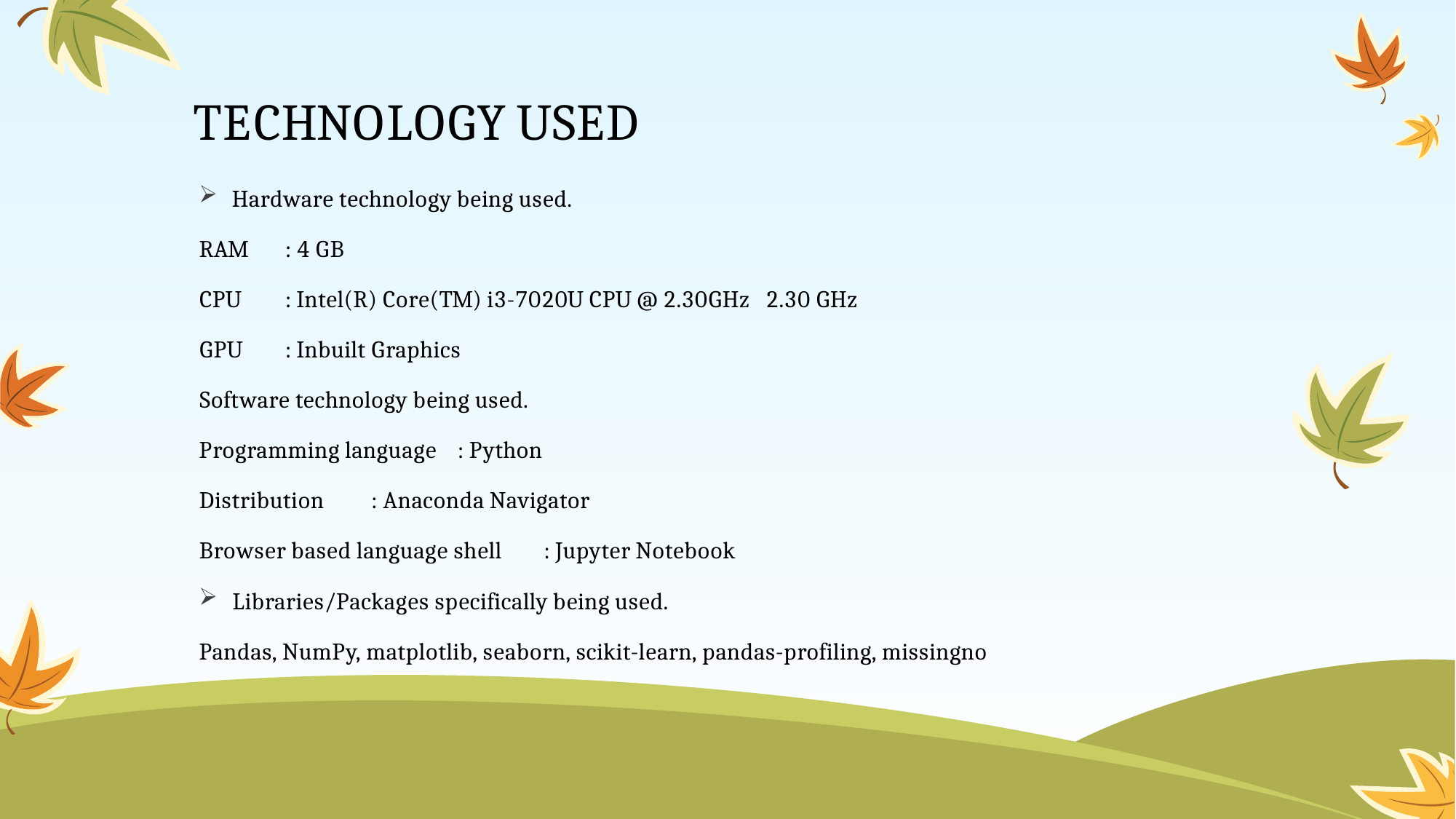

# TECHNOLOGY USED
 Hardware technology being used.
RAM 	: 4 GB
CPU 	: Intel(R) Core(TM) i3-7020U CPU @ 2.30GHz   2.30 GHz
GPU 	: Inbuilt Graphics
Software technology being used.
Programming language 		: Python
Distribution 			: Anaconda Navigator
Browser based language shell 		: Jupyter Notebook
 Libraries/Packages specifically being used.
Pandas, NumPy, matplotlib, seaborn, scikit-learn, pandas-profiling, missingno